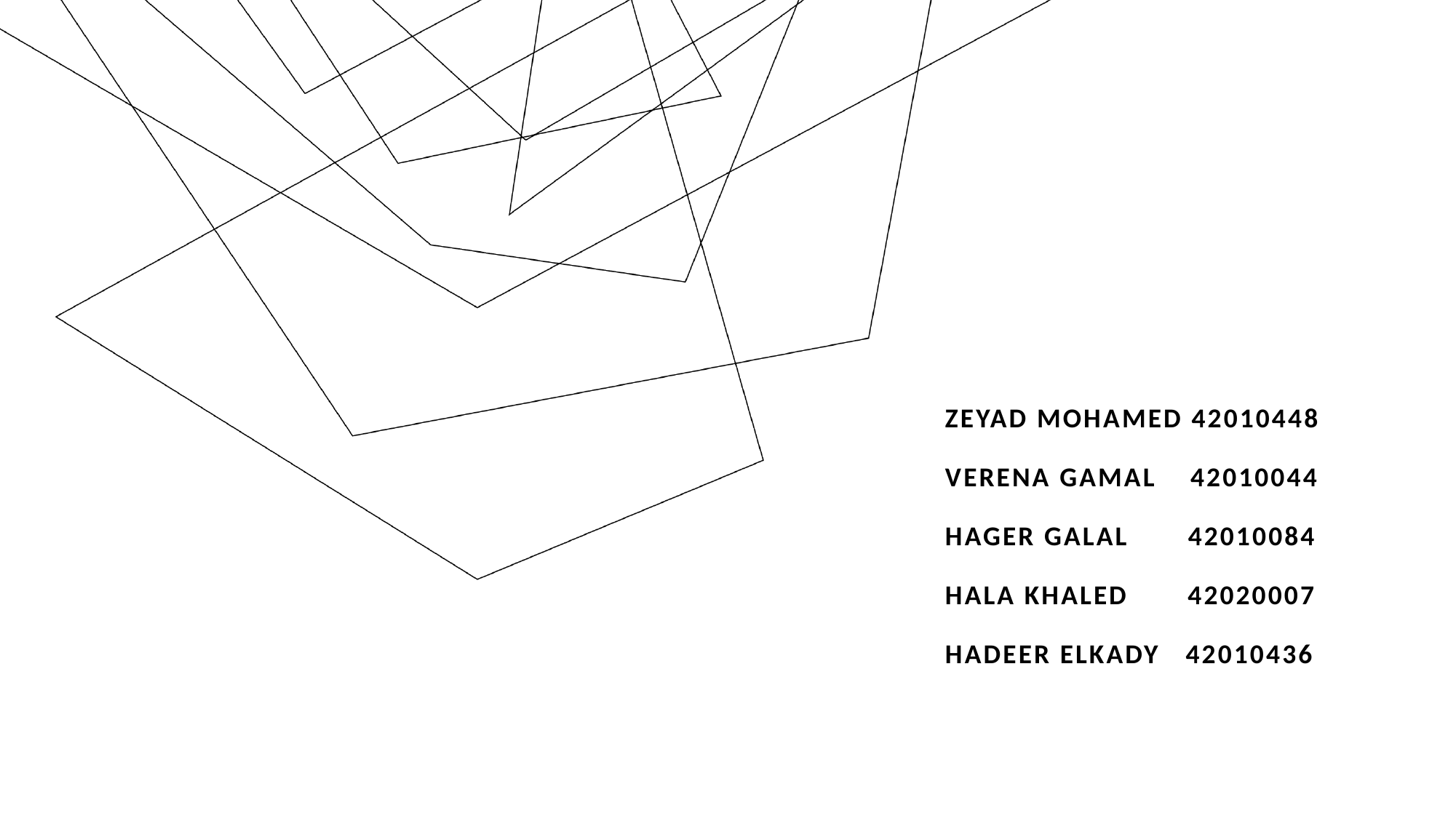

# Zeyad mohamed 42010448 VERENA GAMAL    42010044 HAGER GALAL       42010084 HALA KHALED       42020007 HADEER ELKADY   42010436